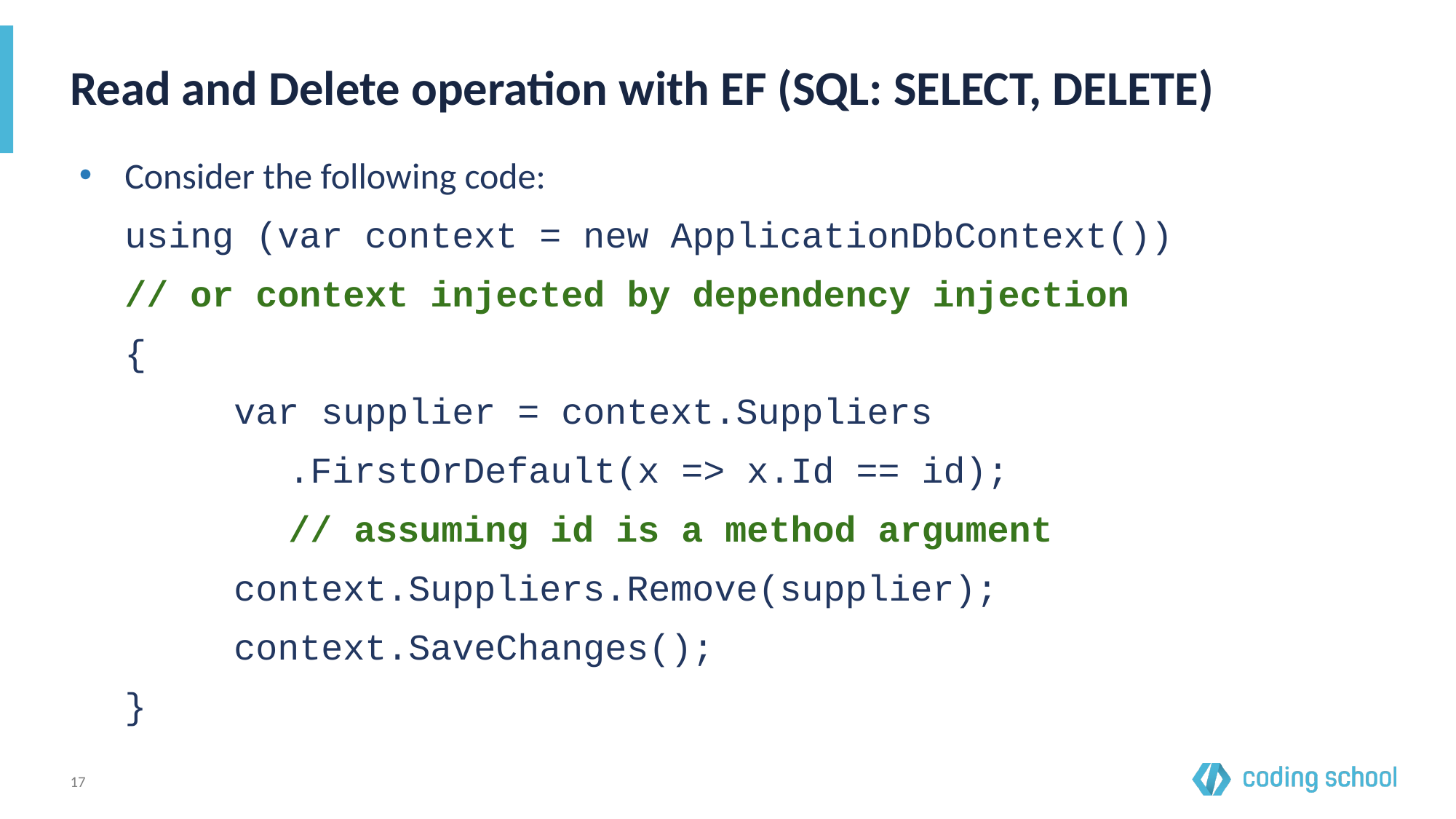

# Read and Delete operation with EF (SQL: SELECT, DELETE)
Consider the following code:
using (var context = new ApplicationDbContext())
// or context injected by dependency injection
{
	var supplier = context.Suppliers
.FirstOrDefault(x => x.Id == id);
// assuming id is a method argument
	context.Suppliers.Remove(supplier);
	context.SaveChanges();
}
17